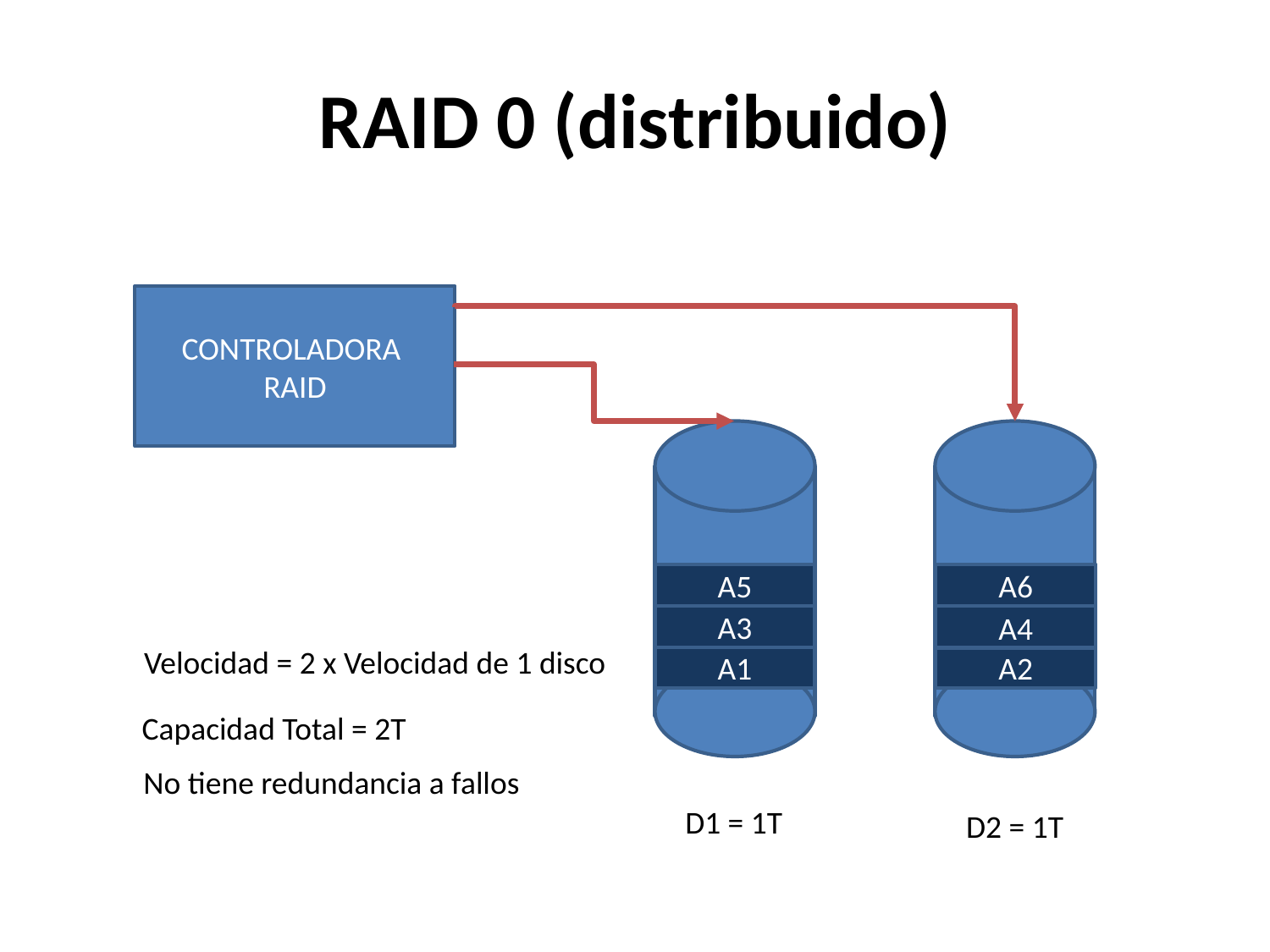

# RAID 0 (distribuido)
CONTROLADORA  RAID

A5
A6
A3
A4
Velocidad = 2 x Velocidad de 1 disco
A1
A2
Capacidad Total = 2T
No tiene redundancia a fallos
D1 = 1T
D2 = 1T